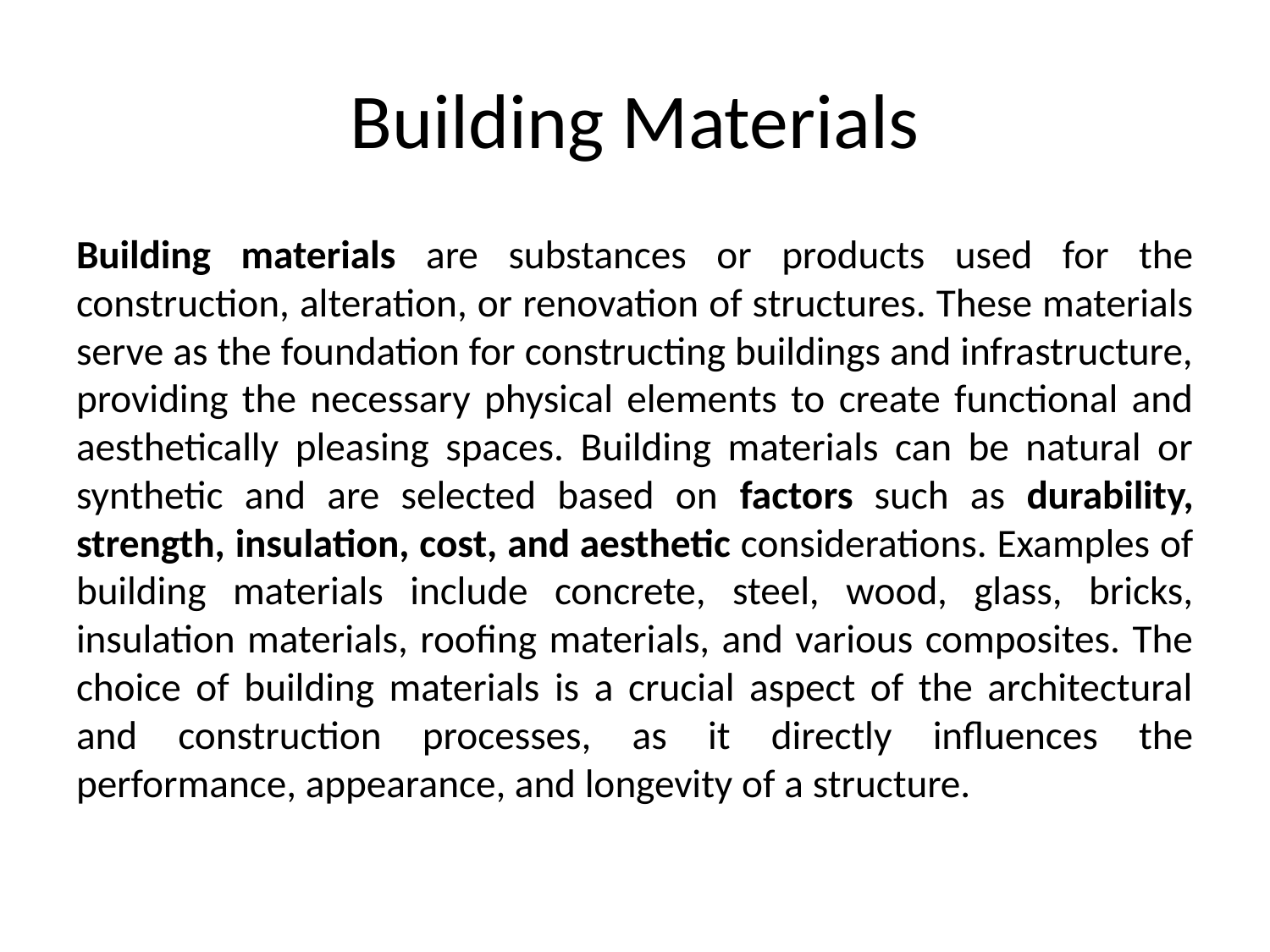

# Building Materials
Building materials are substances or products used for the construction, alteration, or renovation of structures. These materials serve as the foundation for constructing buildings and infrastructure, providing the necessary physical elements to create functional and aesthetically pleasing spaces. Building materials can be natural or synthetic and are selected based on factors such as durability, strength, insulation, cost, and aesthetic considerations. Examples of building materials include concrete, steel, wood, glass, bricks, insulation materials, roofing materials, and various composites. The choice of building materials is a crucial aspect of the architectural and construction processes, as it directly influences the performance, appearance, and longevity of a structure.